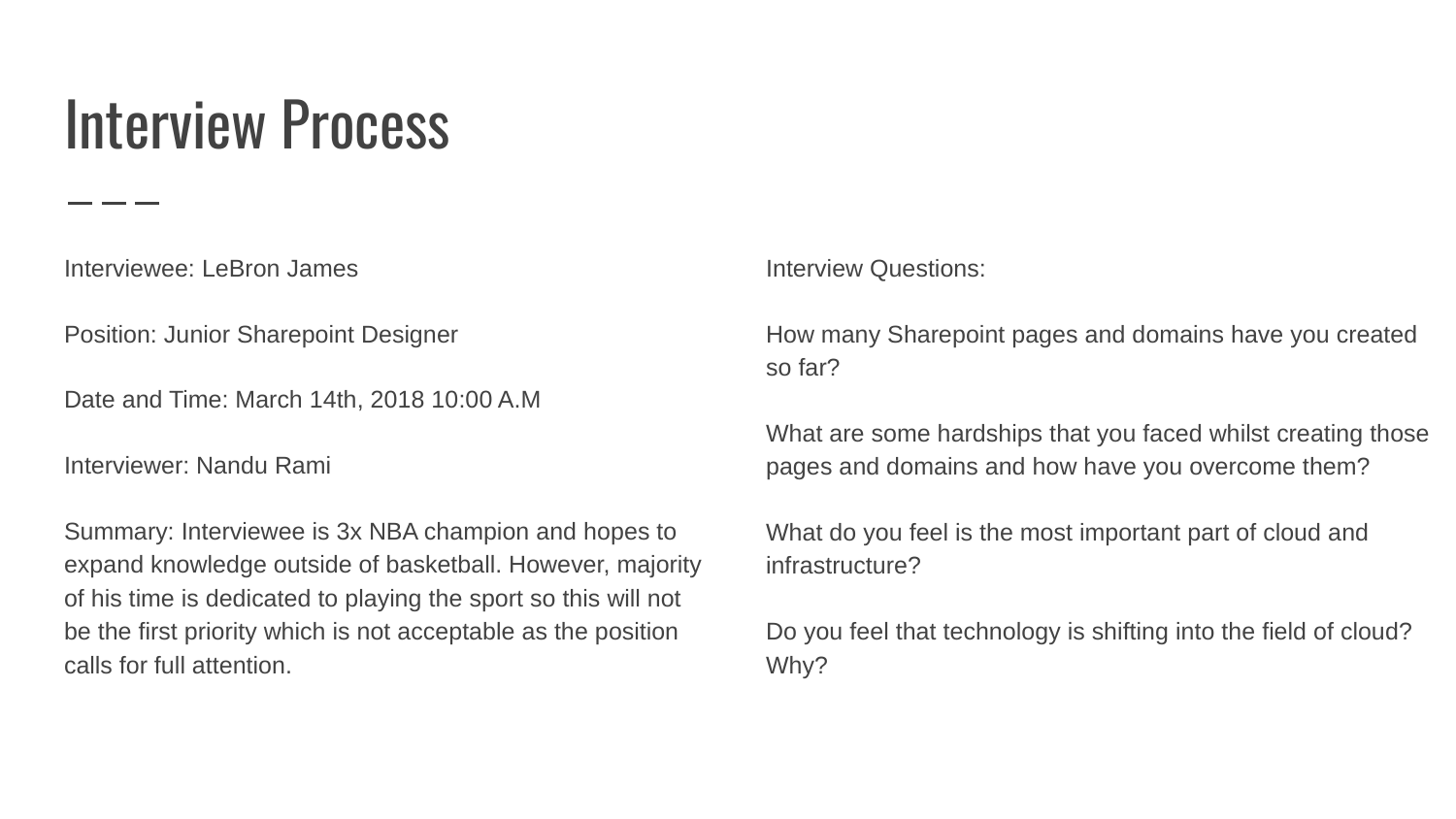

# Interview Process
Interviewee: LeBron James
Position: Junior Sharepoint Designer
Date and Time: March 14th, 2018 10:00 A.M
Interviewer: Nandu Rami
Summary: Interviewee is 3x NBA champion and hopes to expand knowledge outside of basketball. However, majority of his time is dedicated to playing the sport so this will not be the first priority which is not acceptable as the position calls for full attention.
Interview Questions:
How many Sharepoint pages and domains have you created so far?
What are some hardships that you faced whilst creating those pages and domains and how have you overcome them?
What do you feel is the most important part of cloud and infrastructure?
Do you feel that technology is shifting into the field of cloud? Why?